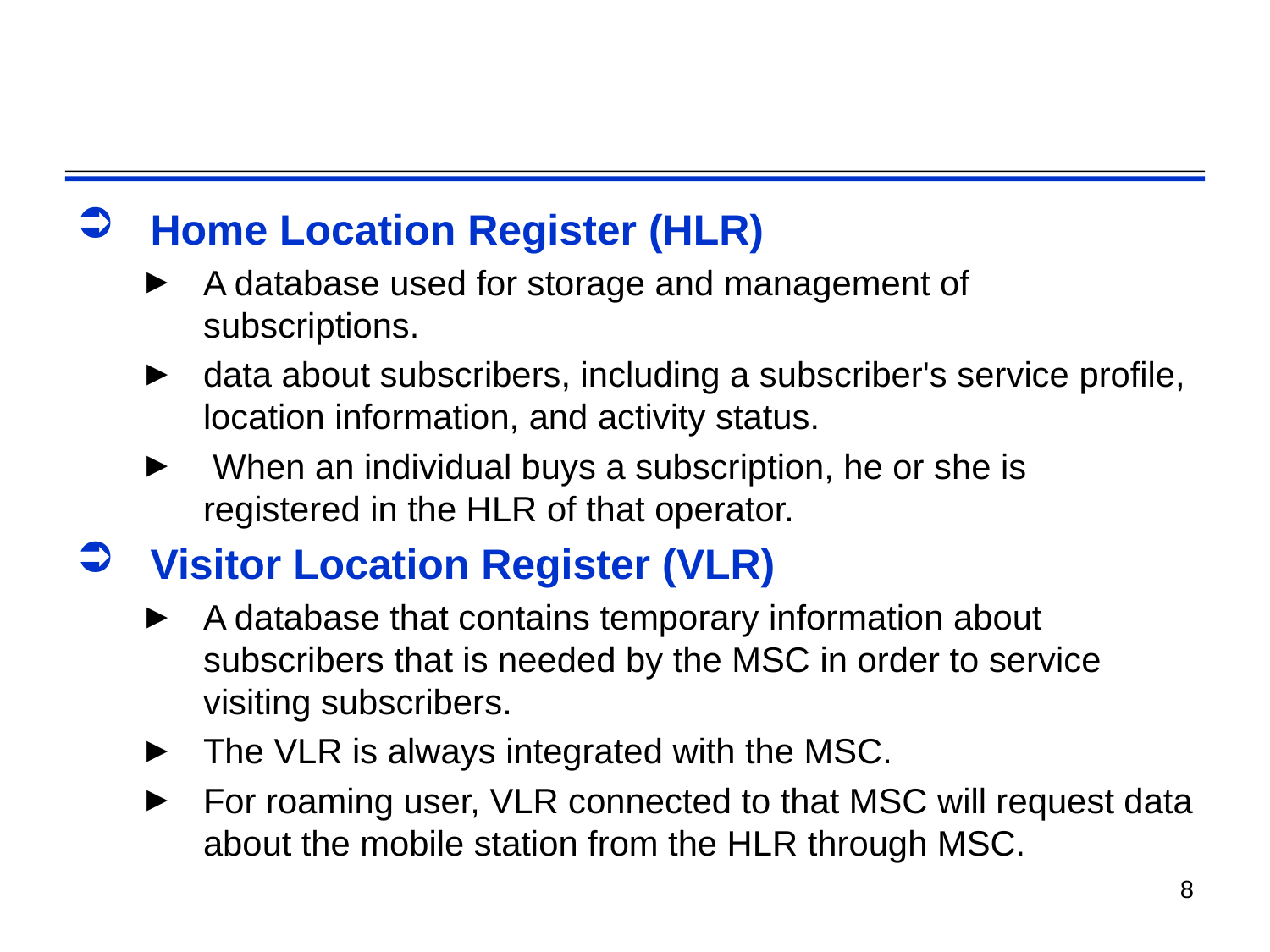

#
Home Location Register (HLR)
A database used for storage and management of subscriptions.
data about subscribers, including a subscriber's service profile, location information, and activity status.
 When an individual buys a subscription, he or she is registered in the HLR of that operator.
Visitor Location Register (VLR)
A database that contains temporary information about subscribers that is needed by the MSC in order to service visiting subscribers.
The VLR is always integrated with the MSC.
For roaming user, VLR connected to that MSC will request data about the mobile station from the HLR through MSC.

8